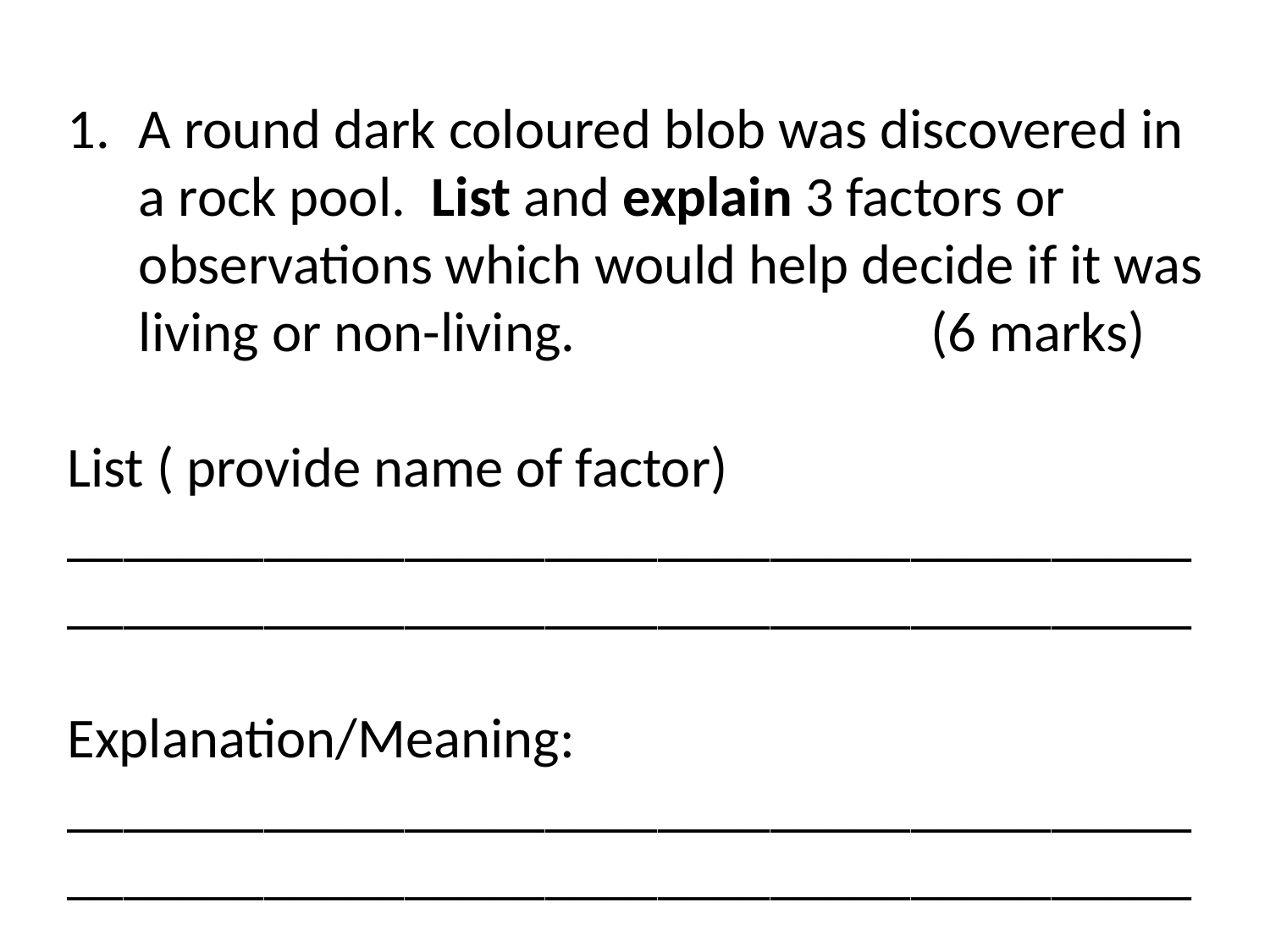

A round dark coloured blob was discovered in a rock pool.  List and explain 3 factors or observations which would help decide if it was living or non-living.                            (6 marks)

List ( provide name of factor) ________________________________________________________________________________

Explanation/Meaning: ________________________________________________________________________________